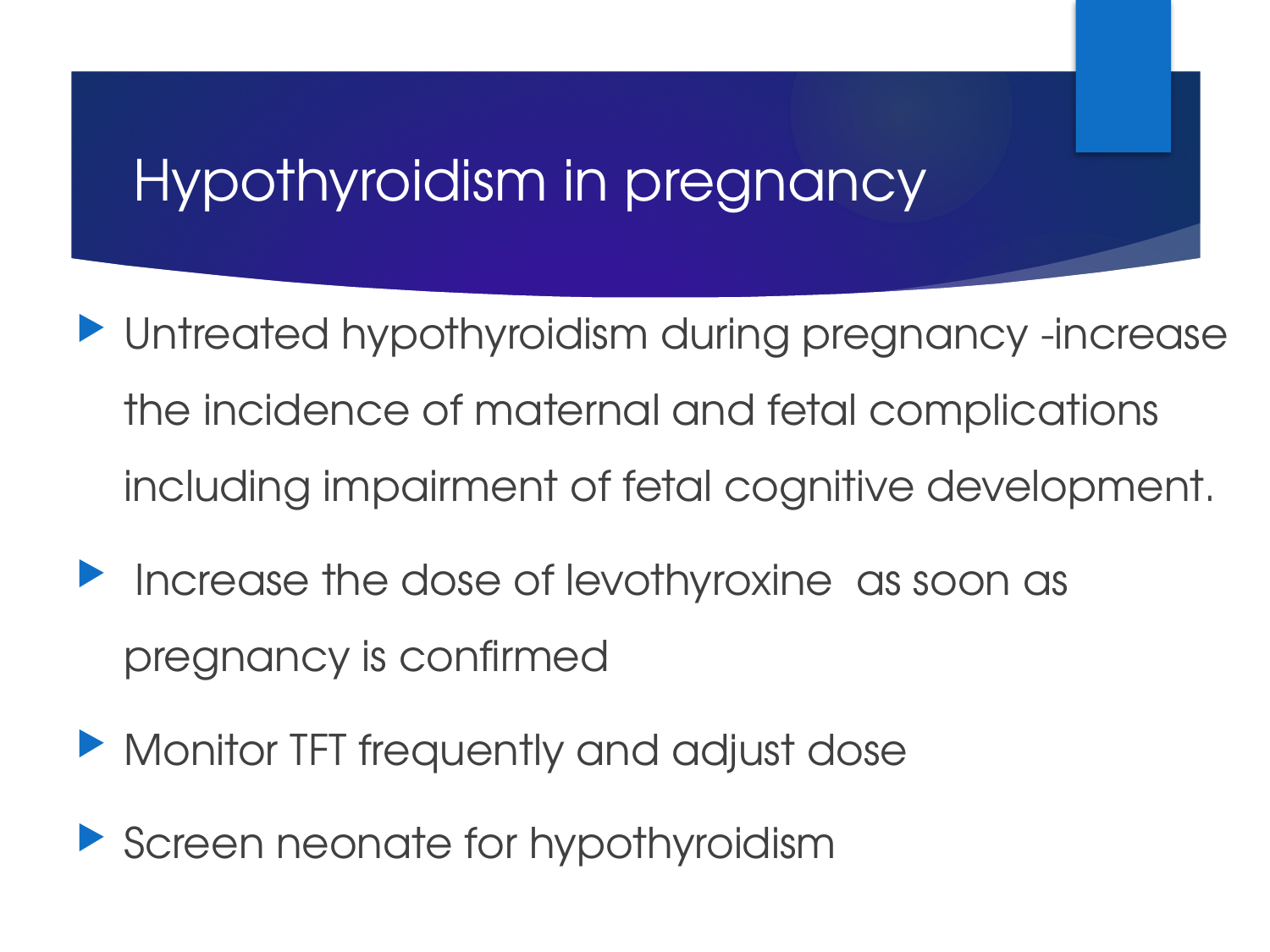

# Hypothyroidism in pregnancy
Untreated hypothyroidism during pregnancy -increase the incidence of maternal and fetal complications including impairment of fetal cognitive development.
 Increase the dose of levothyroxine  as soon as pregnancy is confirmed
Monitor TFT frequently and adjust dose
Screen neonate for hypothyroidism